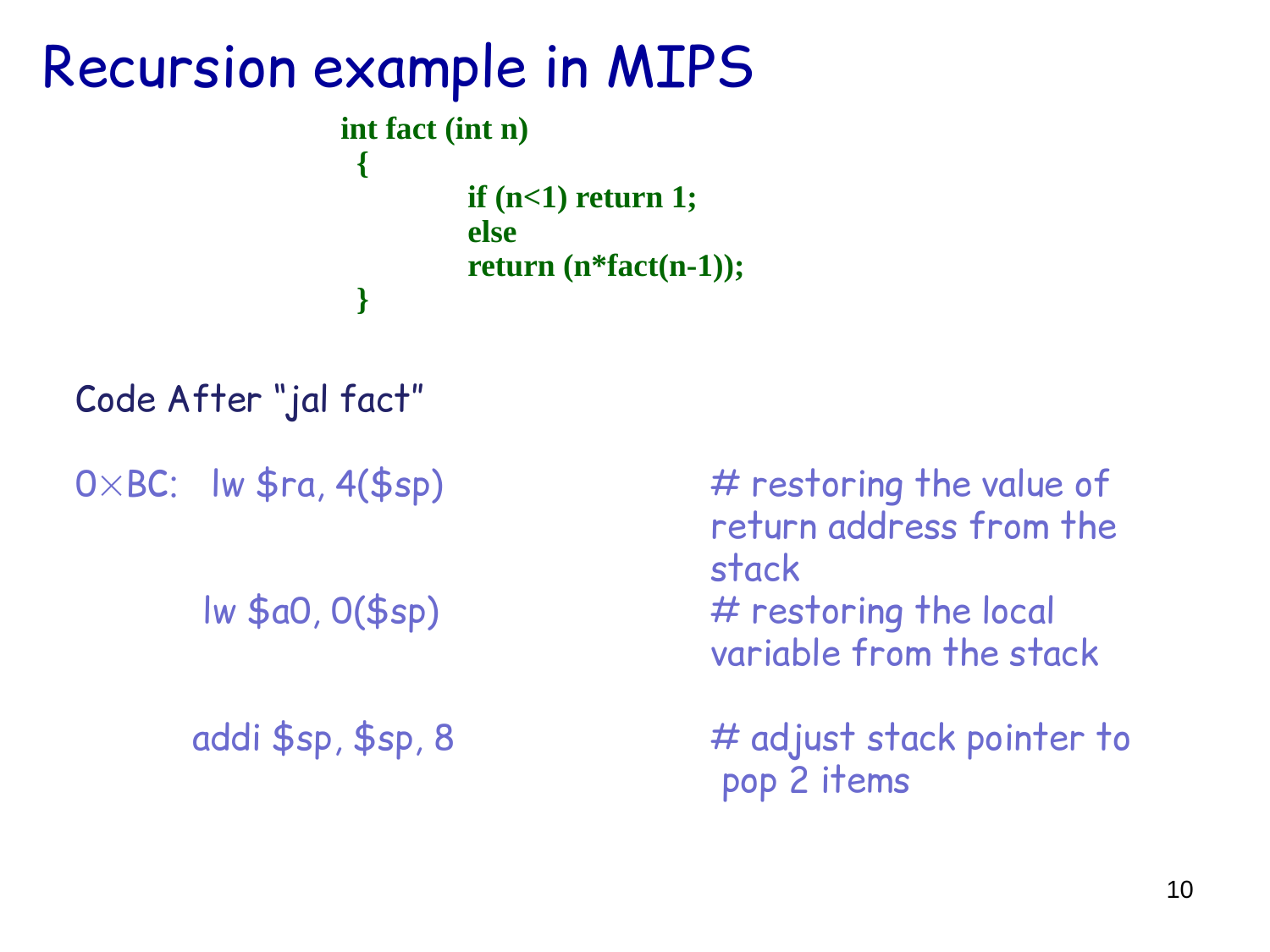

Recursion example in MIPS
int fact (int n)
  {
	if (n<1) return 1;
	else
	return (n*fact(n-1));
  }

Code After “jal fact”

0×BC:   lw $ra, 4($sp) 			# restoring the value of
					return address from the	 				stack
      	lw $a0, 0($sp) 			# restoring the local 						variable from the stack
           addi $sp, $sp, 8 		# adjust stack pointer to 					 pop 2 items
10